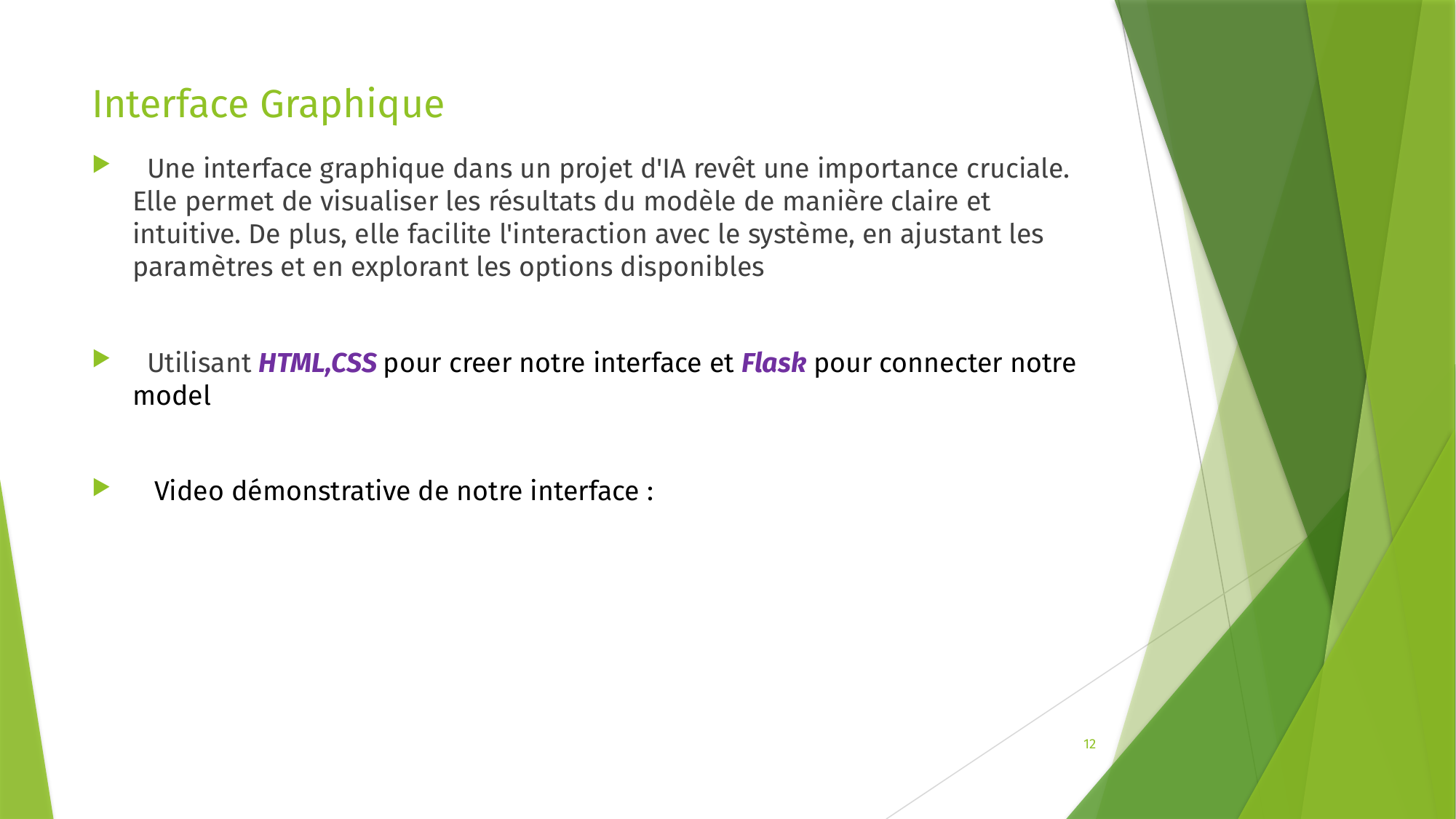

# Interface Graphique
  Une interface graphique dans un projet d'IA revêt une importance cruciale. Elle permet de visualiser les résultats du modèle de manière claire et intuitive. De plus, elle facilite l'interaction avec le système, en ajustant les paramètres et en explorant les options disponibles

  Utilisant HTML,CSS pour creer notre interface et Flask pour connecter notre model

   Video démonstrative de notre interface :
12